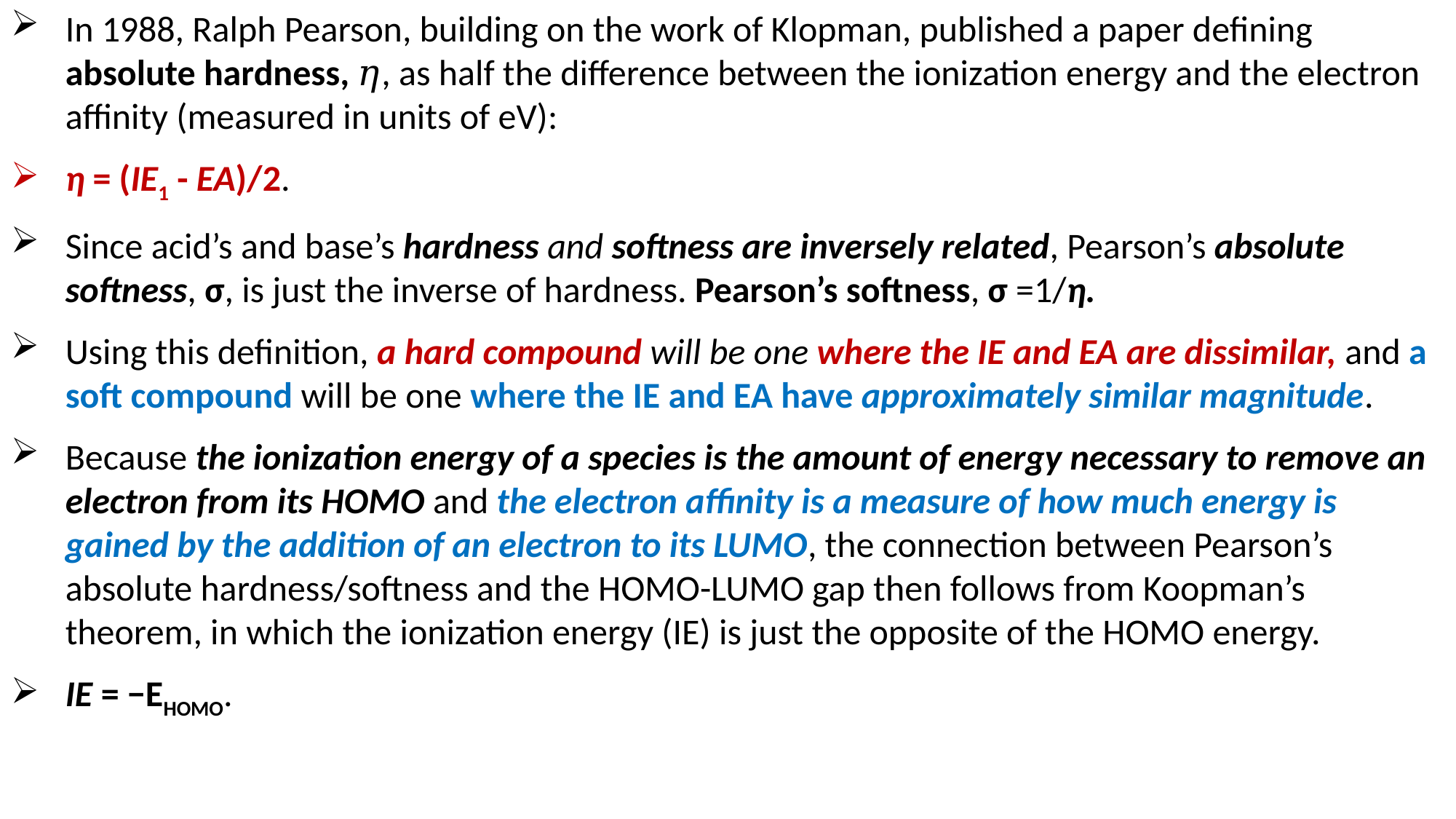

In 1988, Ralph Pearson, building on the work of Klopman, published a paper defining absolute hardness, 𝜂, as half the difference between the ionization energy and the electron affinity (measured in units of eV):
η = (IE1 - EA)/2.
Since acid’s and base’s hardness and softness are inversely related, Pearson’s absolute softness, σ, is just the inverse of hardness. Pearson’s softness, σ =1/η.
Using this definition, a hard compound will be one where the IE and EA are dissimilar, and a soft compound will be one where the IE and EA have approximately similar magnitude.
Because the ionization energy of a species is the amount of energy necessary to remove an electron from its HOMO and the electron affinity is a measure of how much energy is gained by the addition of an electron to its LUMO, the connection between Pearson’s absolute hardness/softness and the HOMO-LUMO gap then follows from Koopman’s theorem, in which the ionization energy (IE) is just the opposite of the HOMO energy.
IE = −EHOMO.